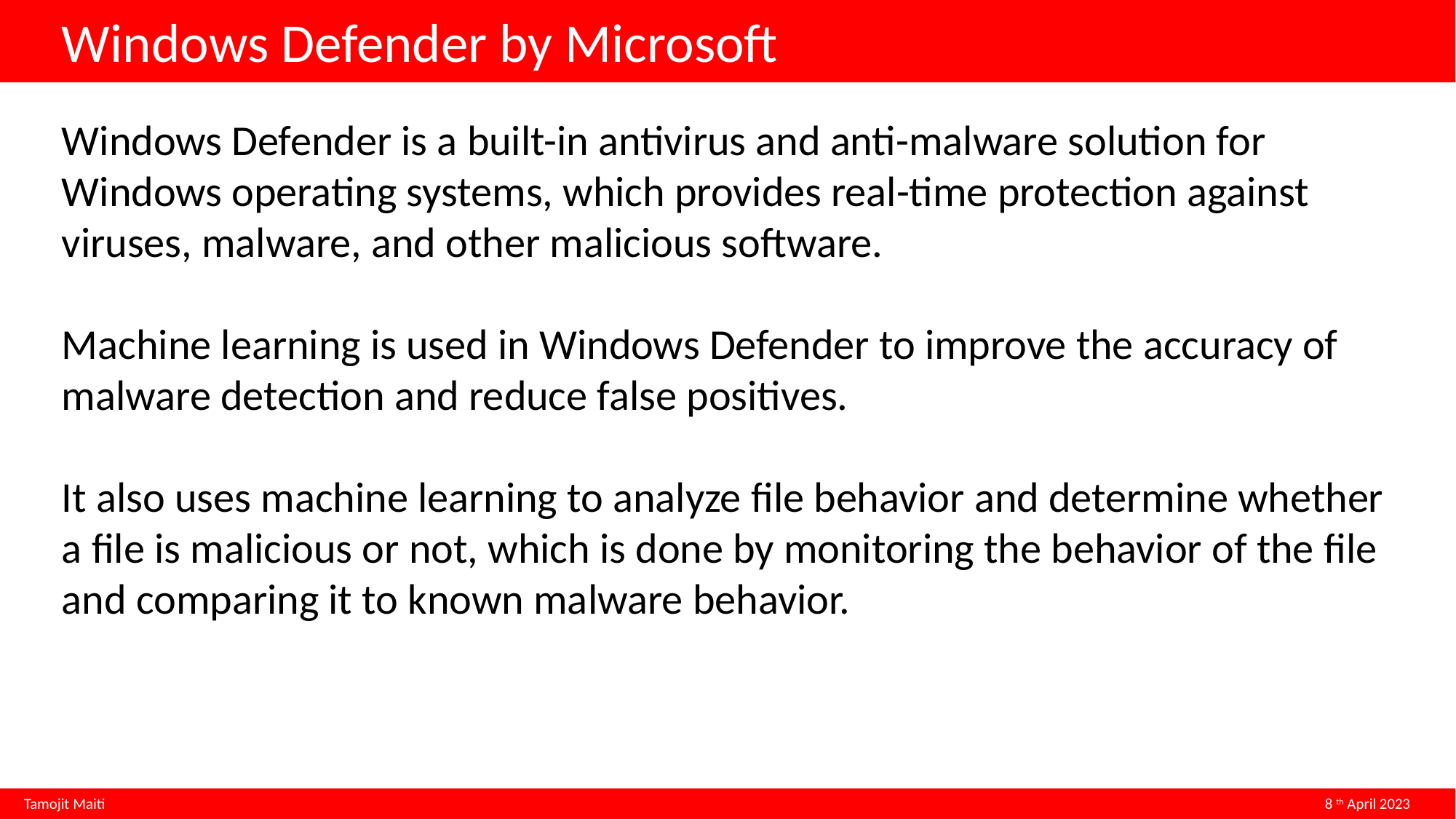

Windows Defender by Microsoft
Windows Defender is a built-in antivirus and anti-malware solution for Windows operating systems, which provides real-time protection against viruses, malware, and other malicious software.

Machine learning is used in Windows Defender to improve the accuracy of malware detection and reduce false positives.

It also uses machine learning to analyze file behavior and determine whether a file is malicious or not, which is done by monitoring the behavior of the file and comparing it to known malware behavior.

Tamojit Maiti                                                                                                                                                                                                                                                                                                                                                                  8th April 2023